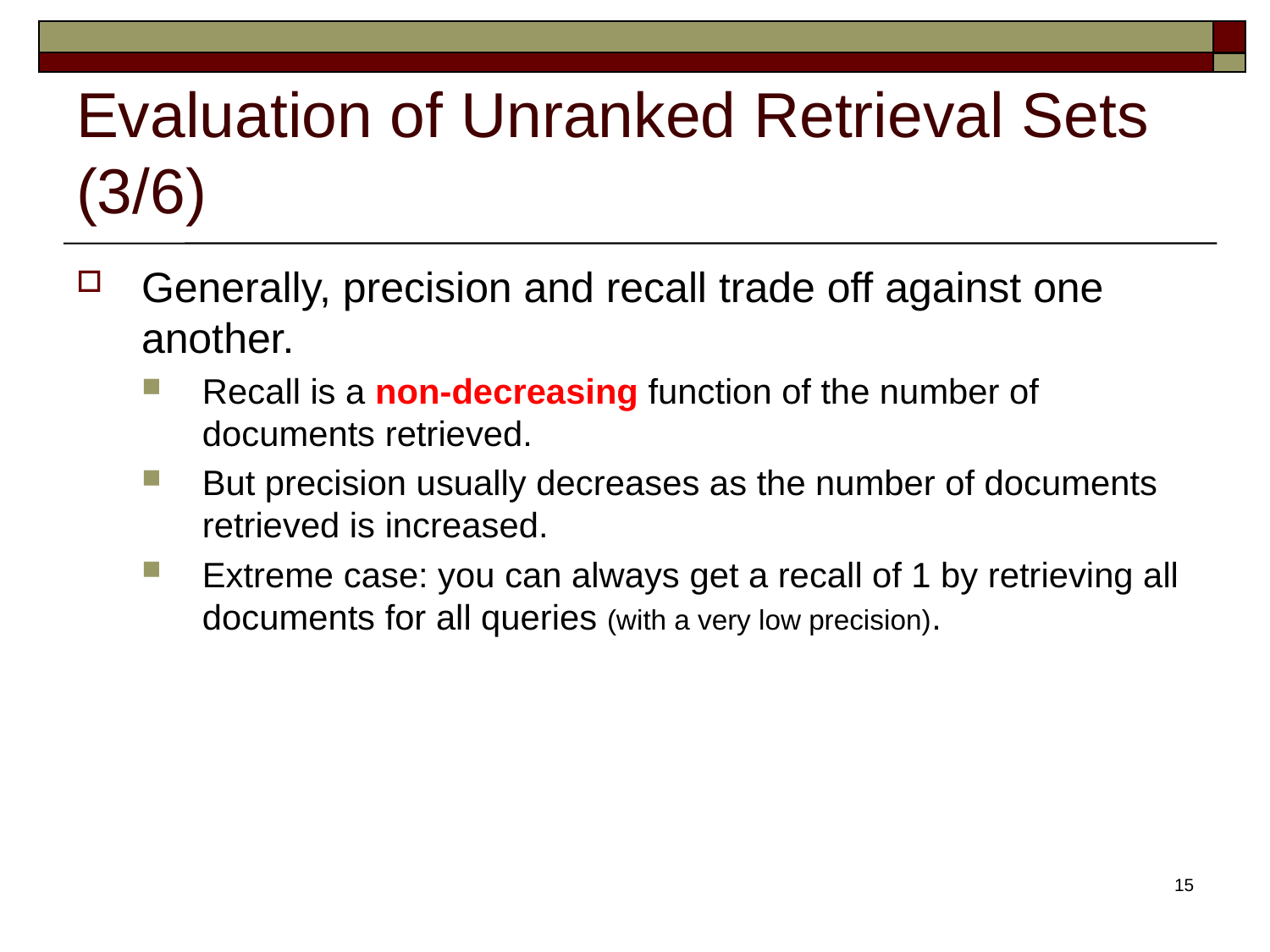

# Evaluation of Unranked Retrieval Sets (3/6)
Generally, precision and recall trade off against one another.
Recall is a non-decreasing function of the number of documents retrieved.
But precision usually decreases as the number of documents retrieved is increased.
Extreme case: you can always get a recall of 1 by retrieving all documents for all queries (with a very low precision).

15